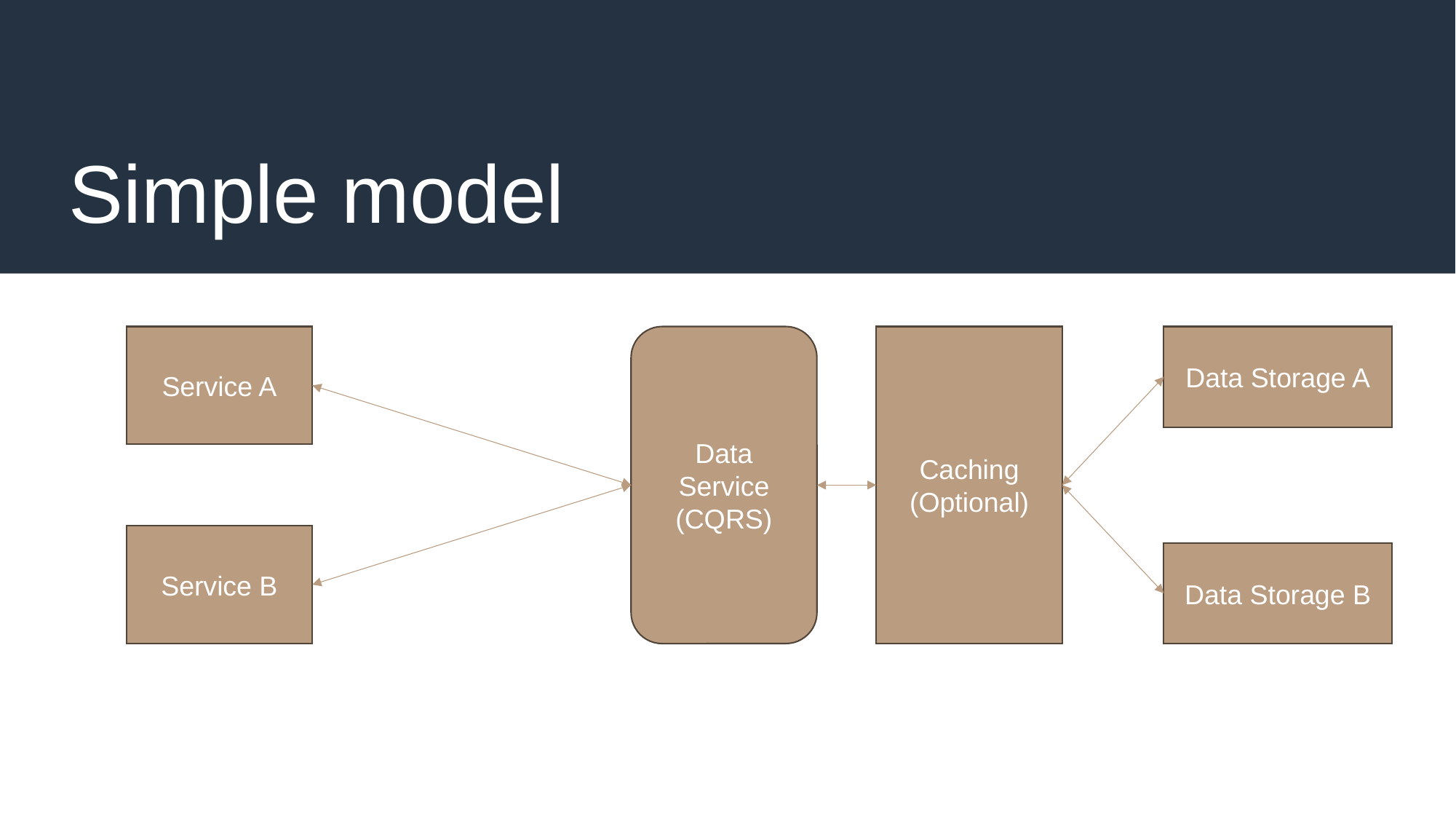

# Simple model
Data
Service
(CQRS)
Caching
(Optional)
Data Storage A
Service A
Service B
Data Storage B